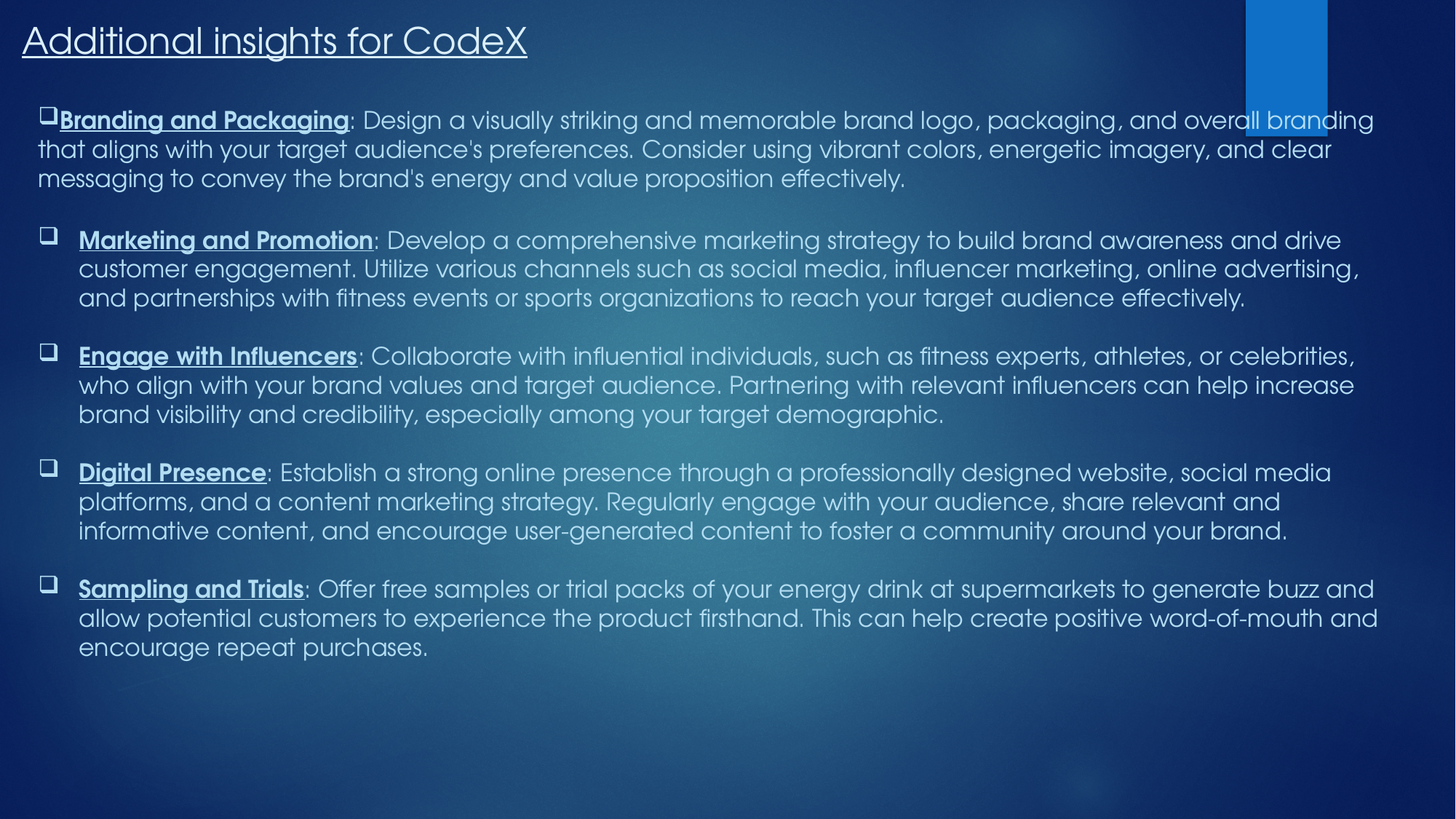

# Additional insights for CodeX
Branding and Packaging: Design a visually striking and memorable brand logo, packaging, and overall branding that aligns with your target audience's preferences. Consider using vibrant colors, energetic imagery, and clear messaging to convey the brand's energy and value proposition effectively.

Marketing and Promotion: Develop a comprehensive marketing strategy to build brand awareness and drive customer engagement. Utilize various channels such as social media, influencer marketing, online advertising, and partnerships with fitness events or sports organizations to reach your target audience effectively.

Engage with Influencers: Collaborate with influential individuals, such as fitness experts, athletes, or celebrities, who align with your brand values and target audience. Partnering with relevant influencers can help increase brand visibility and credibility, especially among your target demographic.

Digital Presence: Establish a strong online presence through a professionally designed website, social media platforms, and a content marketing strategy. Regularly engage with your audience, share relevant and informative content, and encourage user-generated content to foster a community around your brand.

Sampling and Trials: Offer free samples or trial packs of your energy drink at supermarkets to generate buzz and allow potential customers to experience the product firsthand. This can help create positive word-of-mouth and encourage repeat purchases.